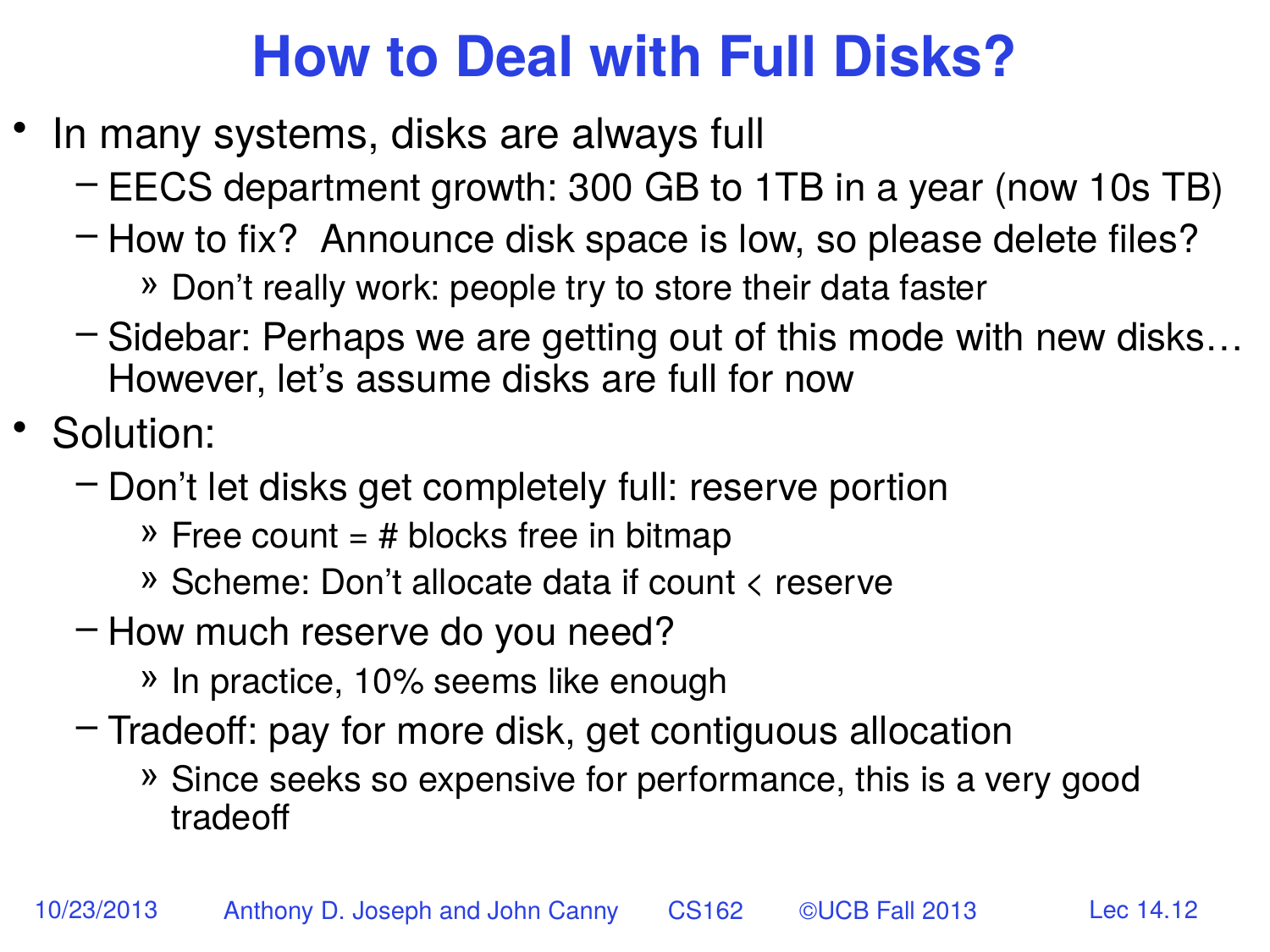

# How to Deal with Full Disks?
In many systems, disks are always full
EECS department growth: 300 GB to 1TB in a year (now 10s TB)
How to fix?  Announce disk space is low, so please delete files?
Don’t really work: people try to store their data faster
Sidebar: Perhaps we are getting out of this mode with new disks… However, let’s assume disks are full for now
Solution:
Don’t let disks get completely full: reserve portion
Free count = # blocks free in bitmap
Scheme: Don’t allocate data if count < reserve
How much reserve do you need?
In practice, 10% seems like enough
Tradeoff: pay for more disk, get contiguous allocation
Since seeks so expensive for performance, this is a very good tradeoff